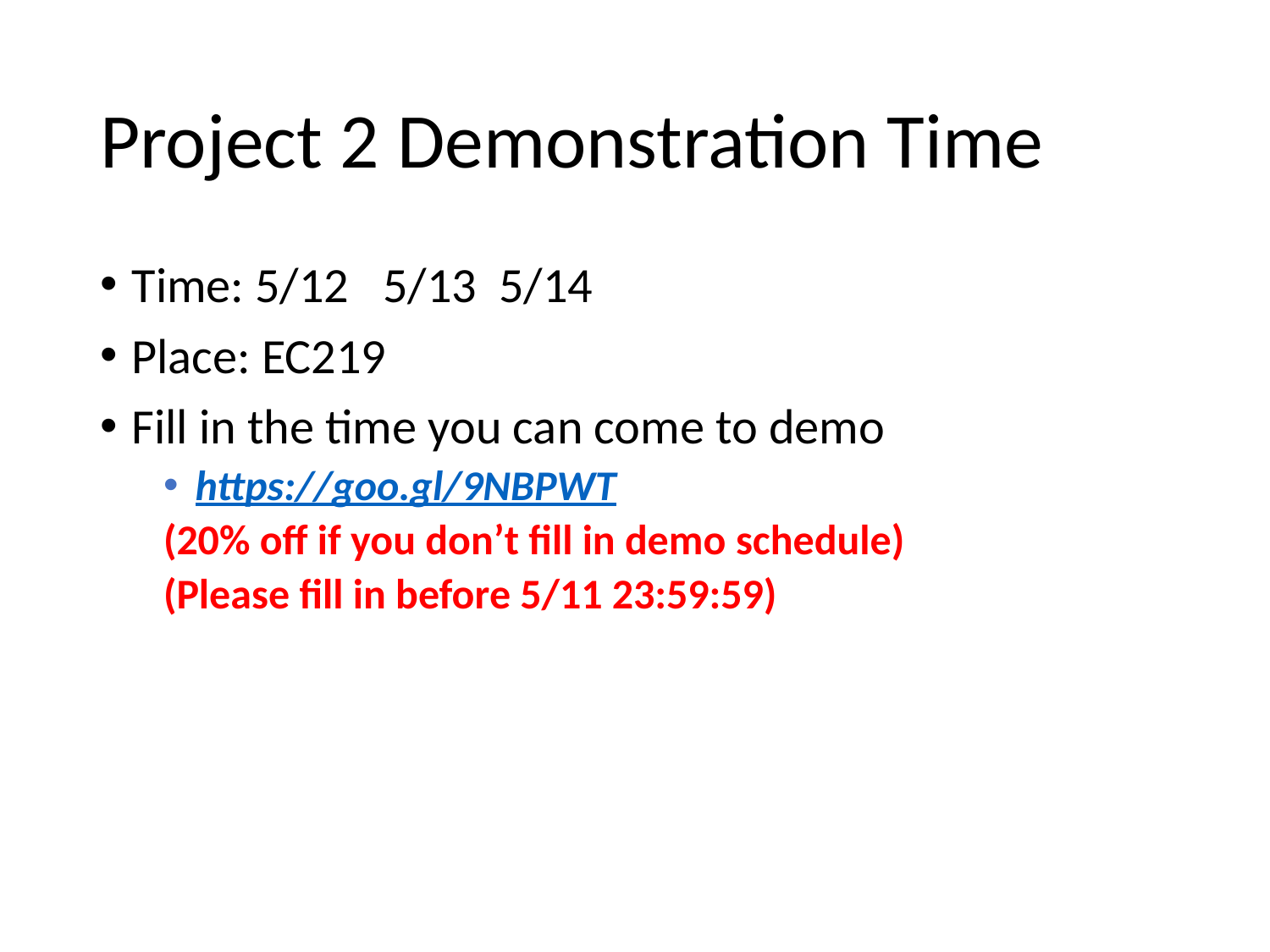

# Project 2 Demonstration Time
Time: 5/12   5/13  5/14
Place: EC219
Fill in the time you can come to demo
https://goo.gl/9NBPWT
(20% off if you don’t fill in demo schedule)
(Please fill in before 5/11 23:59:59)